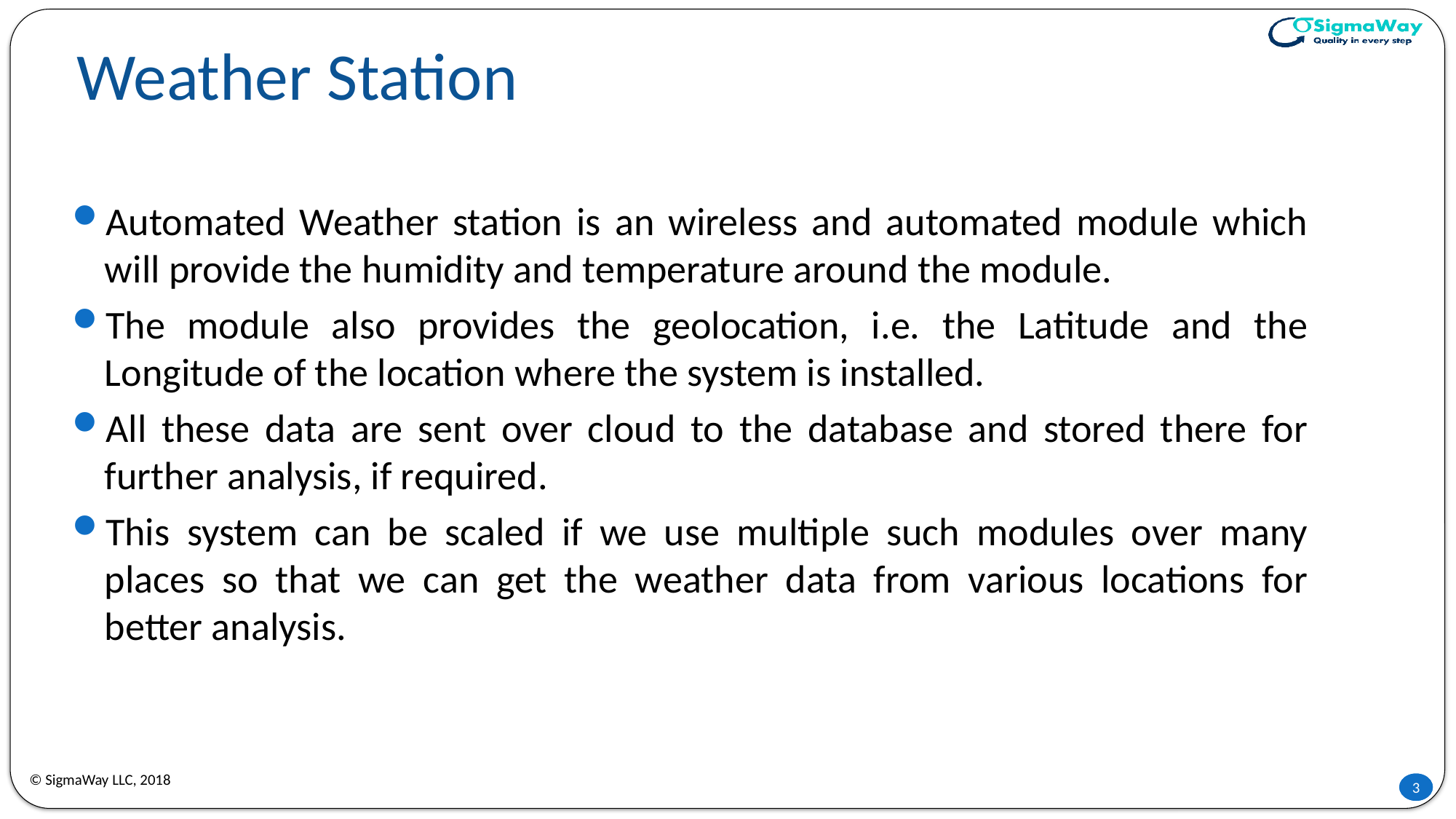

# Weather Station
Automated Weather station is an wireless and automated module which will provide the humidity and temperature around the module.
The module also provides the geolocation, i.e. the Latitude and the Longitude of the location where the system is installed.
All these data are sent over cloud to the database and stored there for further analysis, if required.
This system can be scaled if we use multiple such modules over many places so that we can get the weather data from various locations for better analysis.
© SigmaWay LLC, 2018